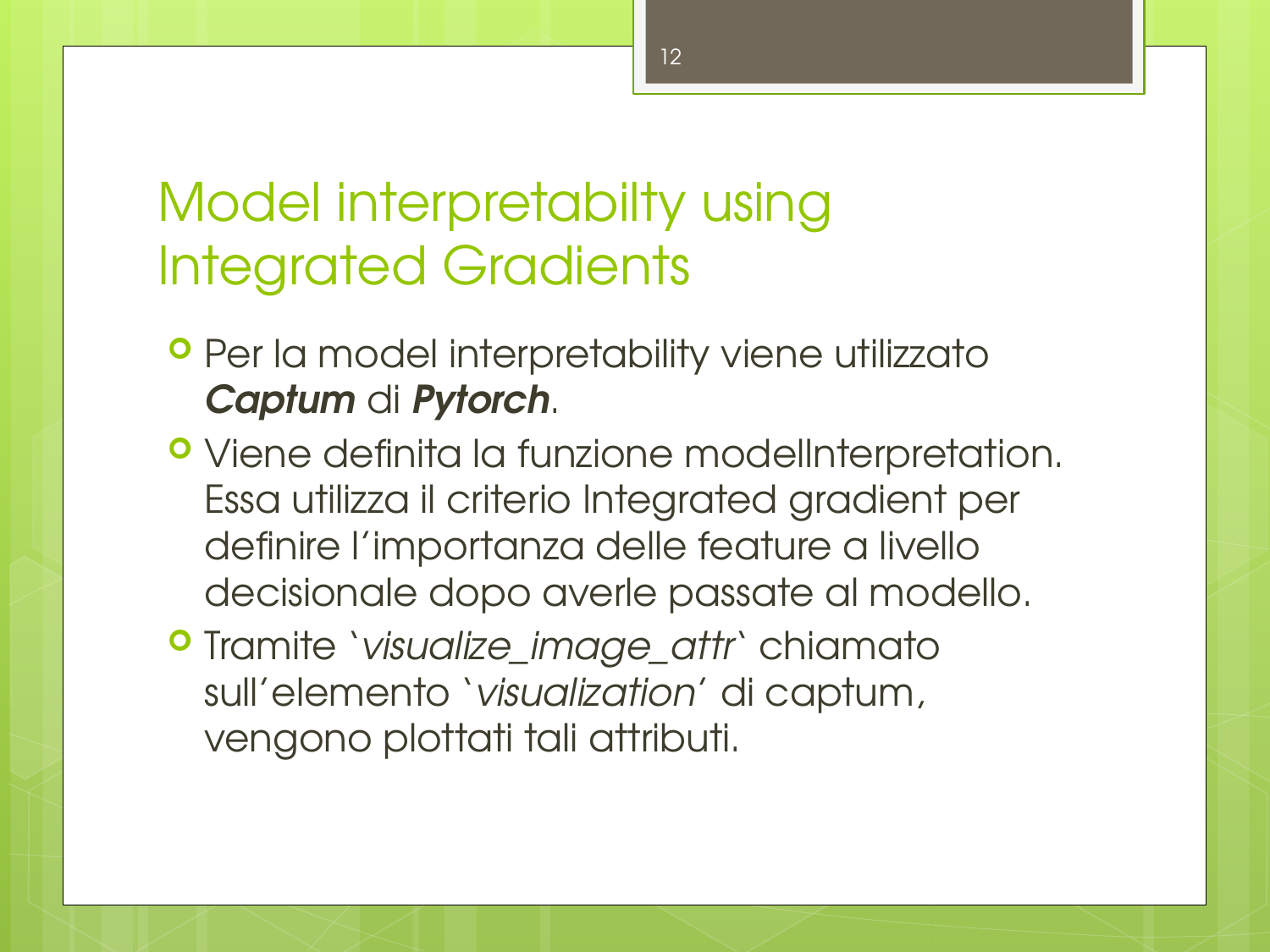

12
# Model interpretabilty using Integrated Gradients
Per la model interpretability viene utilizzato Captum di Pytorch.
Viene definita la funzione modelInterpretation. Essa utilizza il criterio Integrated gradient per definire l’importanza delle feature a livello decisionale dopo averle passate al modello.
Tramite ‘visualize_image_attr‘ chiamato sull’elemento ‘visualization’ di captum, vengono plottati tali attributi.